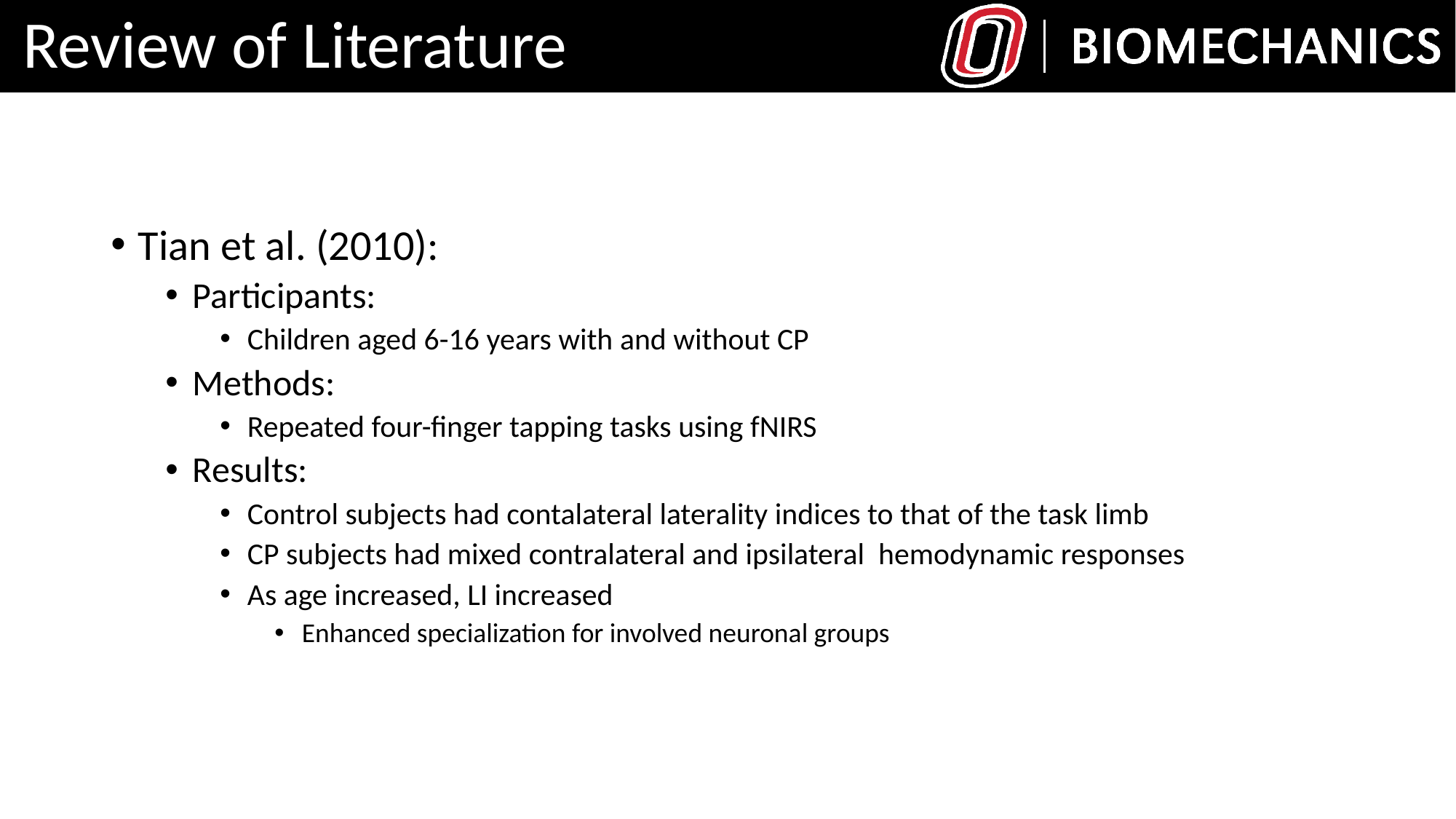

# Review of Literature
Tian et al. (2010):
Participants:
Children aged 6-16 years with and without CP
Methods:
Repeated four-finger tapping tasks using fNIRS
Results:
Control subjects had contalateral laterality indices to that of the task limb
CP subjects had mixed contralateral and ipsilateral  hemodynamic responses
As age increased, LI increased
Enhanced specialization for involved neuronal groups